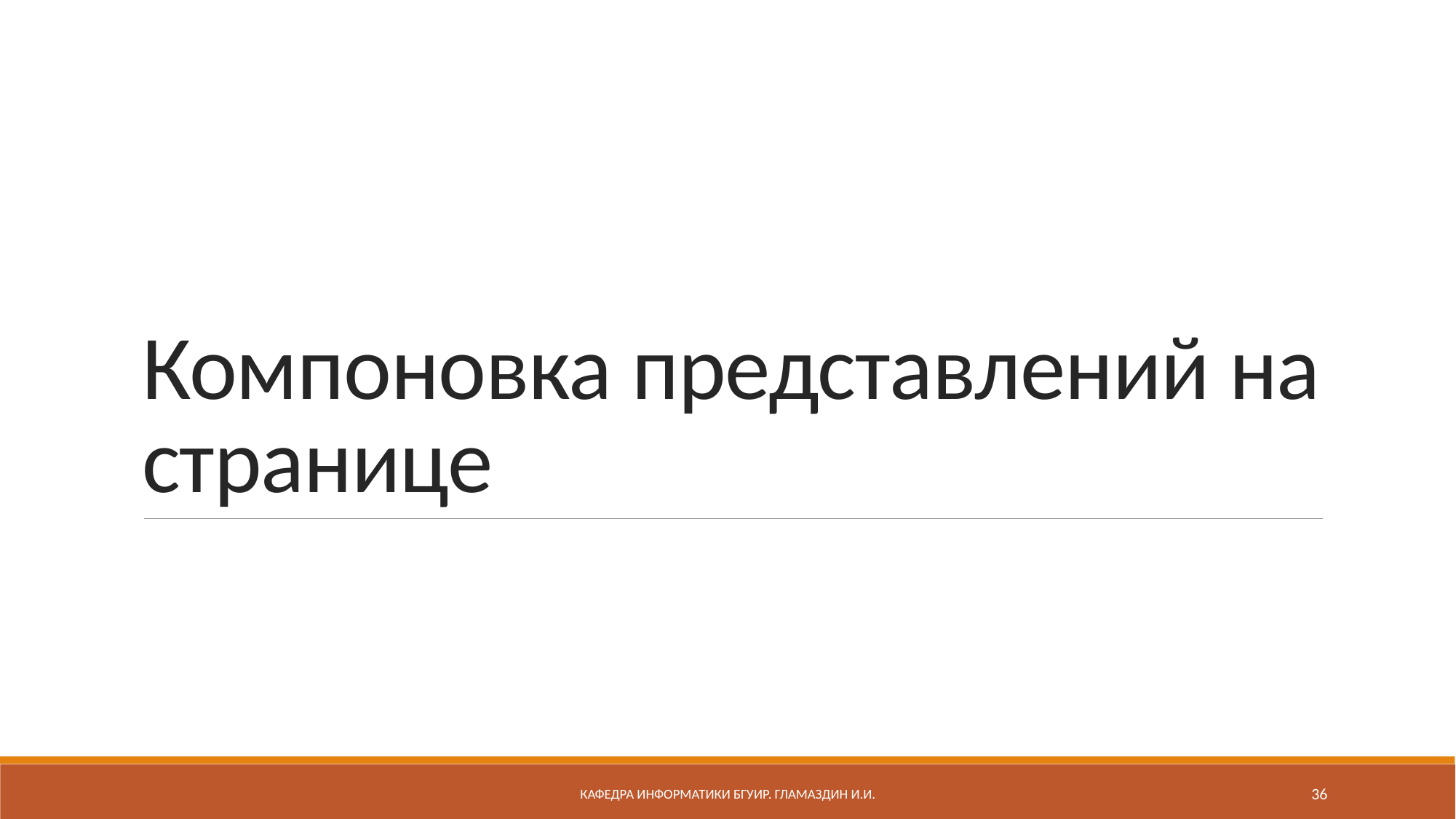

# Компоновка представлений на странице

Кафедра информатики бгуир. Гламаздин И.и.
36